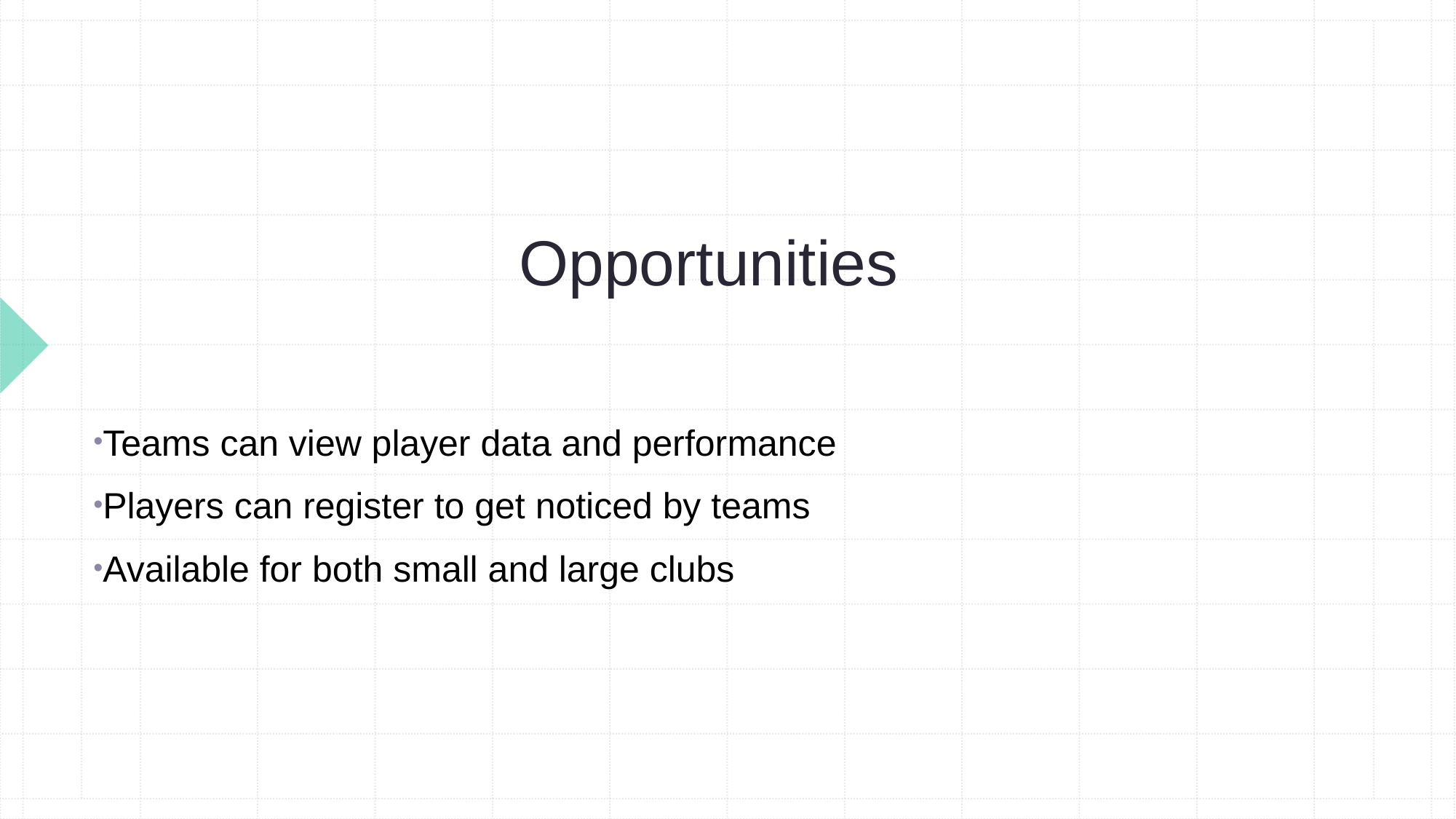

# Opportunities
Teams can view player data and performance
Players can register to get noticed by teams
Available for both small and large clubs